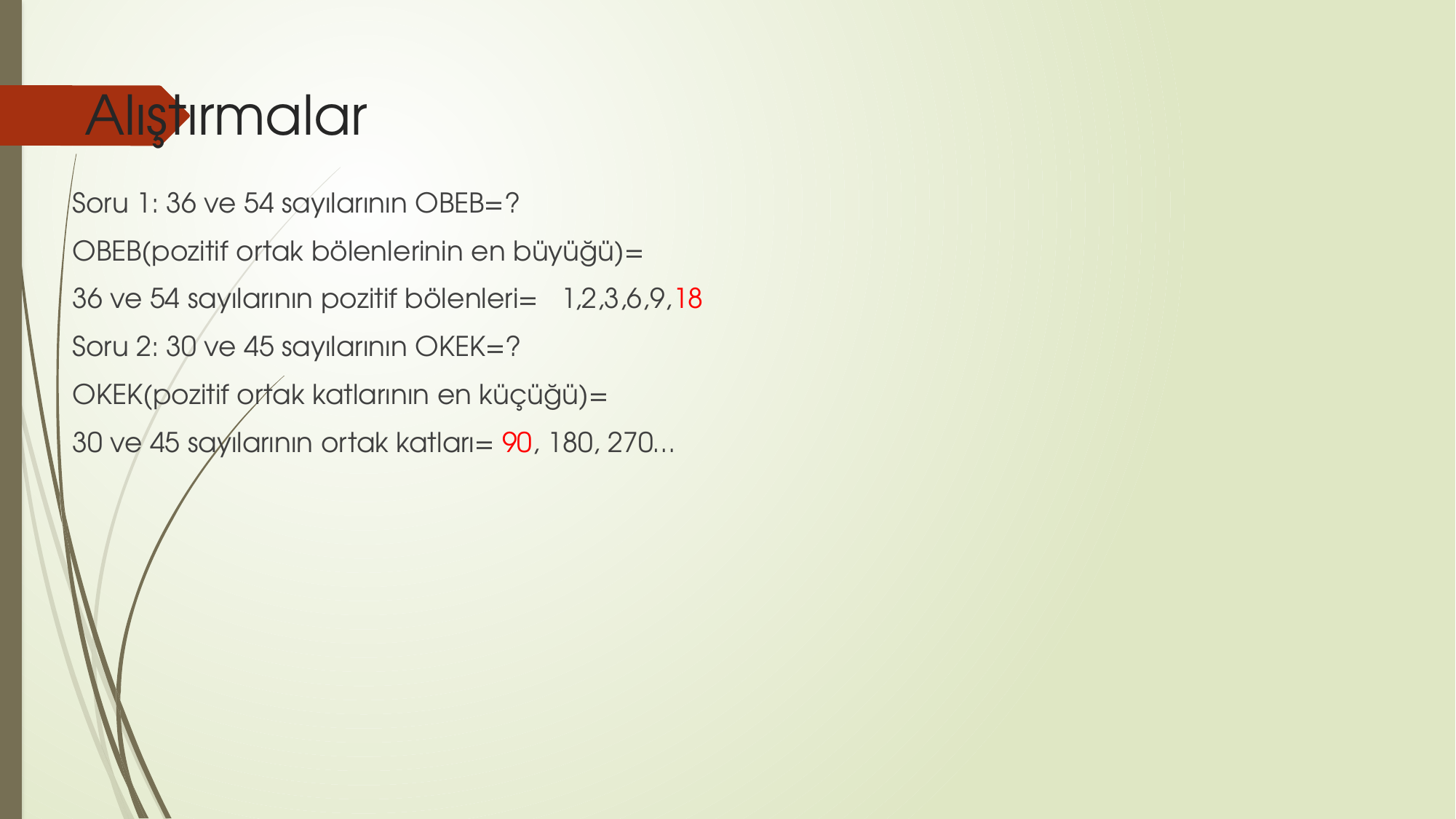

# Alıştırmalar
Soru 1: 36 ve 54 sayılarının OBEB=?
OBEB(pozitif ortak bölenlerinin en büyüğü)=
36 ve 54 sayılarının pozitif bölenleri=   1,2,3,6,9,18
Soru 2: 30 ve 45 sayılarının OKEK=?
OKEK(pozitif ortak katlarının en küçüğü)=
30 ve 45 sayılarının ortak katları= 90, 180, 270…